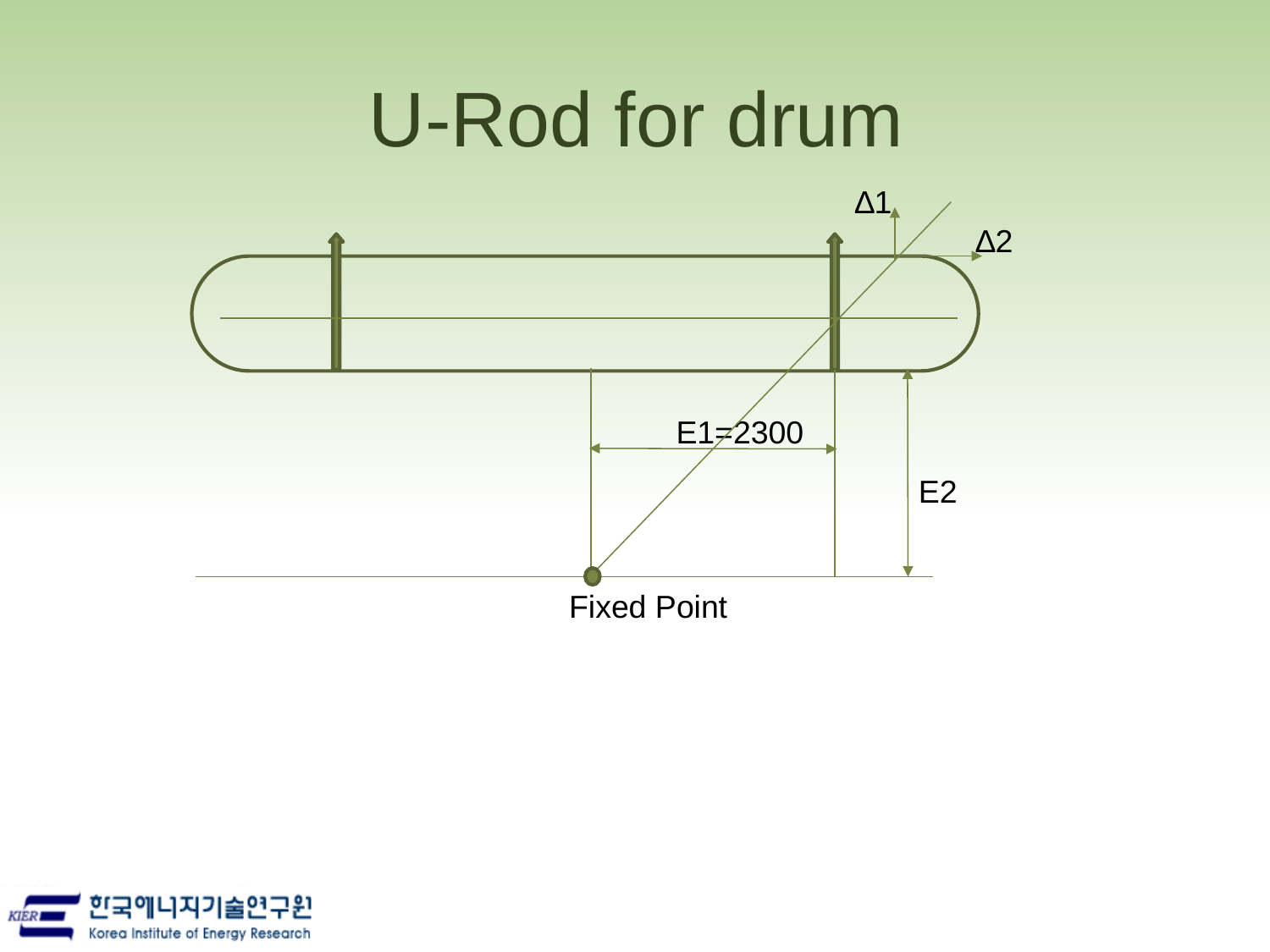

# U-Rod for drum
∆1
∆2

E1=2300
E2

Fixed Point